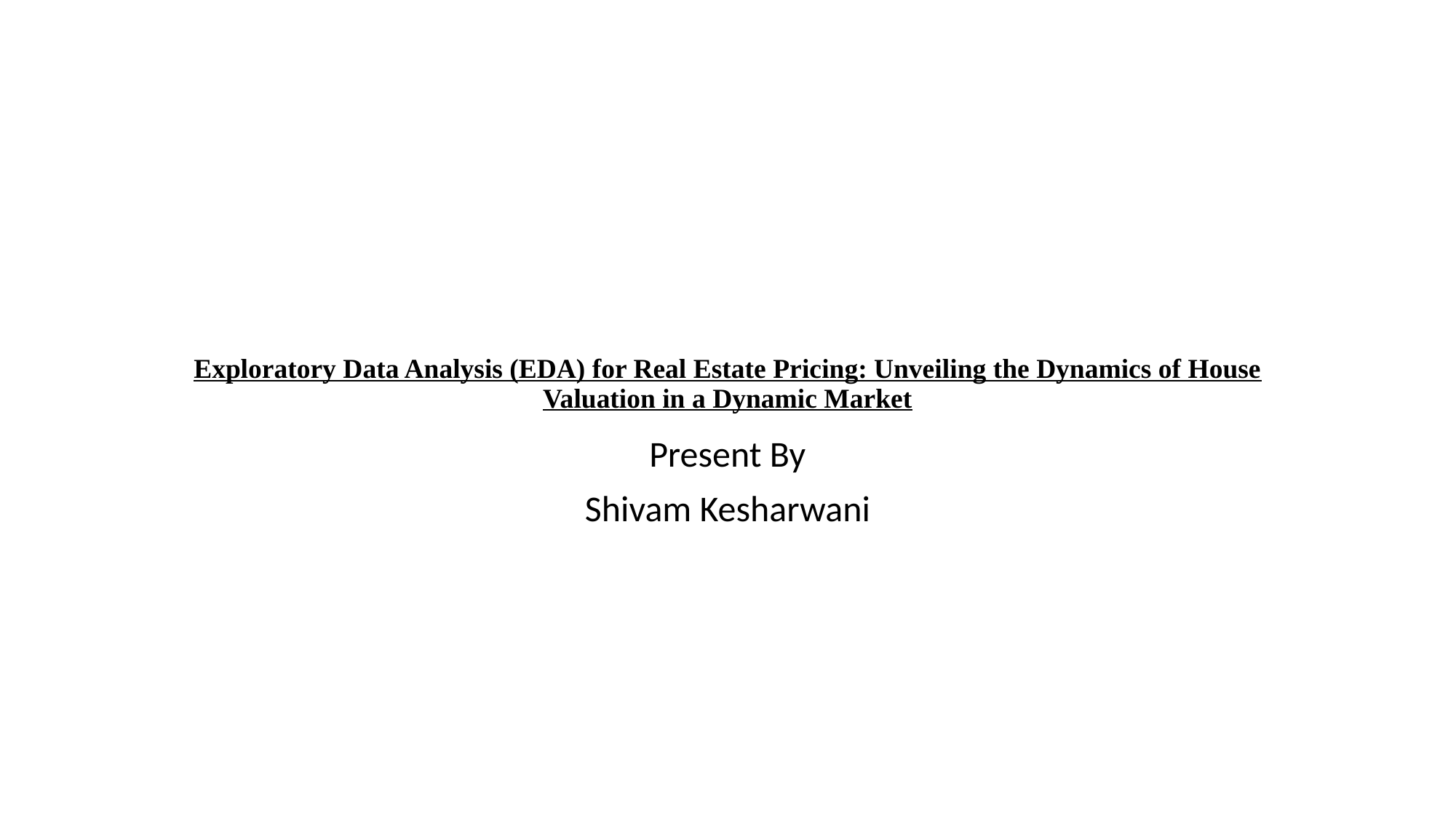

# Exploratory Data Analysis (EDA) for Real Estate Pricing: Unveiling the Dynamics of House Valuation in a Dynamic Market
Present By
Shivam Kesharwani